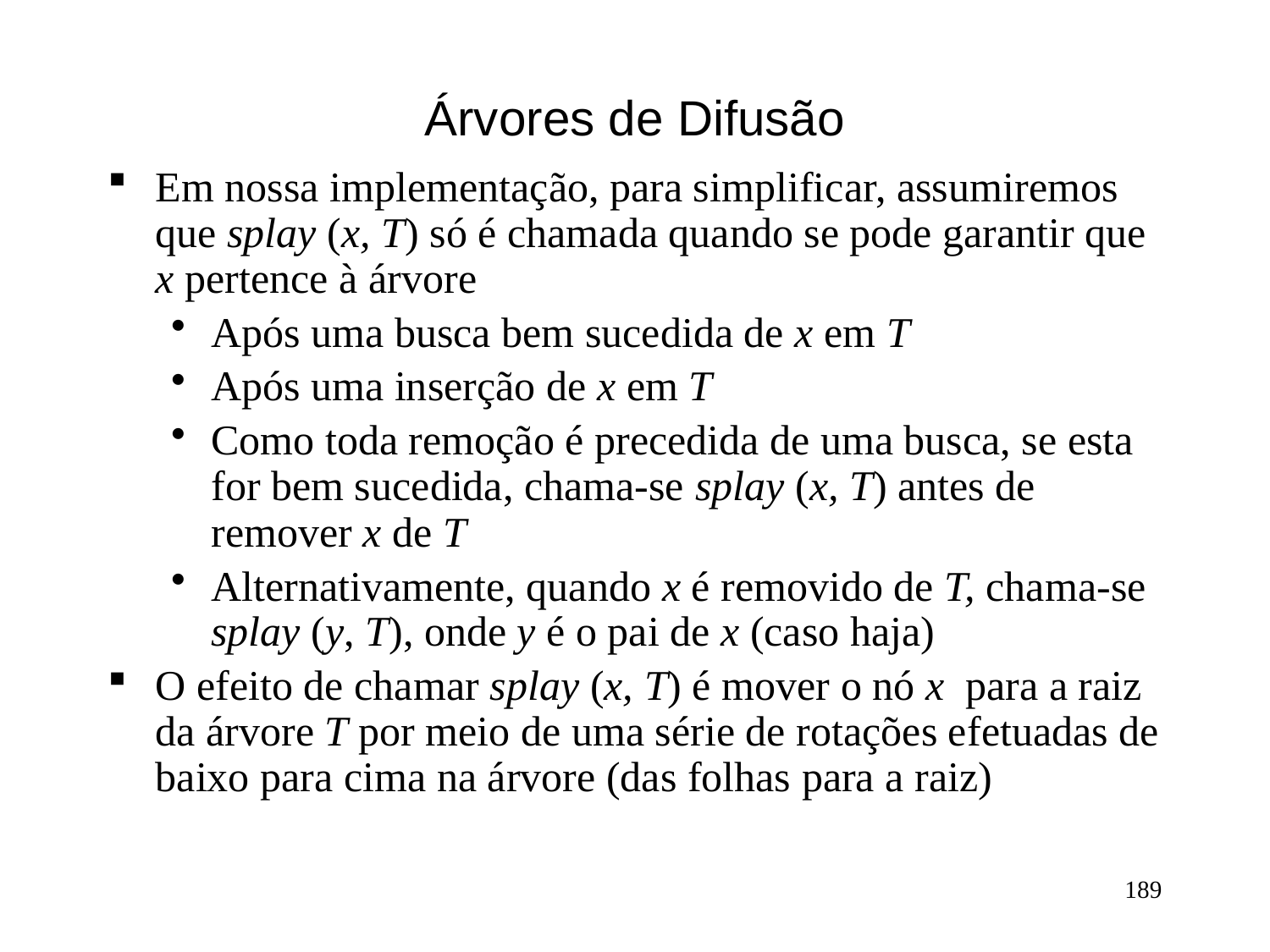

# Árvores de Difusão
Em nossa implementação, para simplificar, assumiremos que splay (x, T) só é chamada quando se pode garantir que x pertence à árvore
Após uma busca bem sucedida de x em T
Após uma inserção de x em T
Como toda remoção é precedida de uma busca, se esta for bem sucedida, chama-se splay (x, T) antes de remover x de T
Alternativamente, quando x é removido de T, chama-se splay (y, T), onde y é o pai de x (caso haja)
O efeito de chamar splay (x, T) é mover o nó x  para a raiz da árvore T por meio de uma série de rotações efetuadas de baixo para cima na árvore (das folhas para a raiz)

189